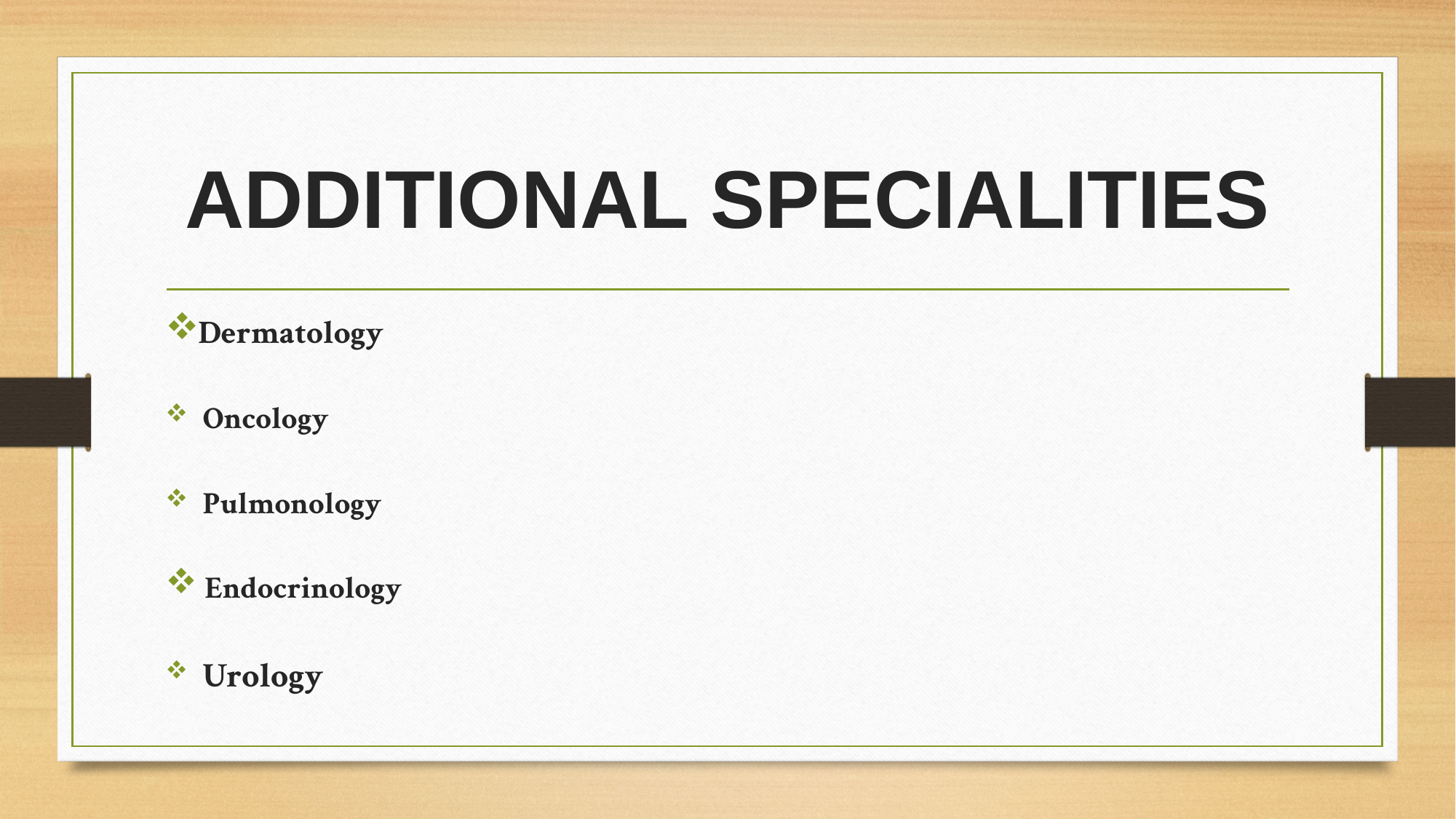

# ADDITIONAL SPECIALITIES
Dermatology

 Oncology

 Pulmonology

 Endocrinology

 Urology